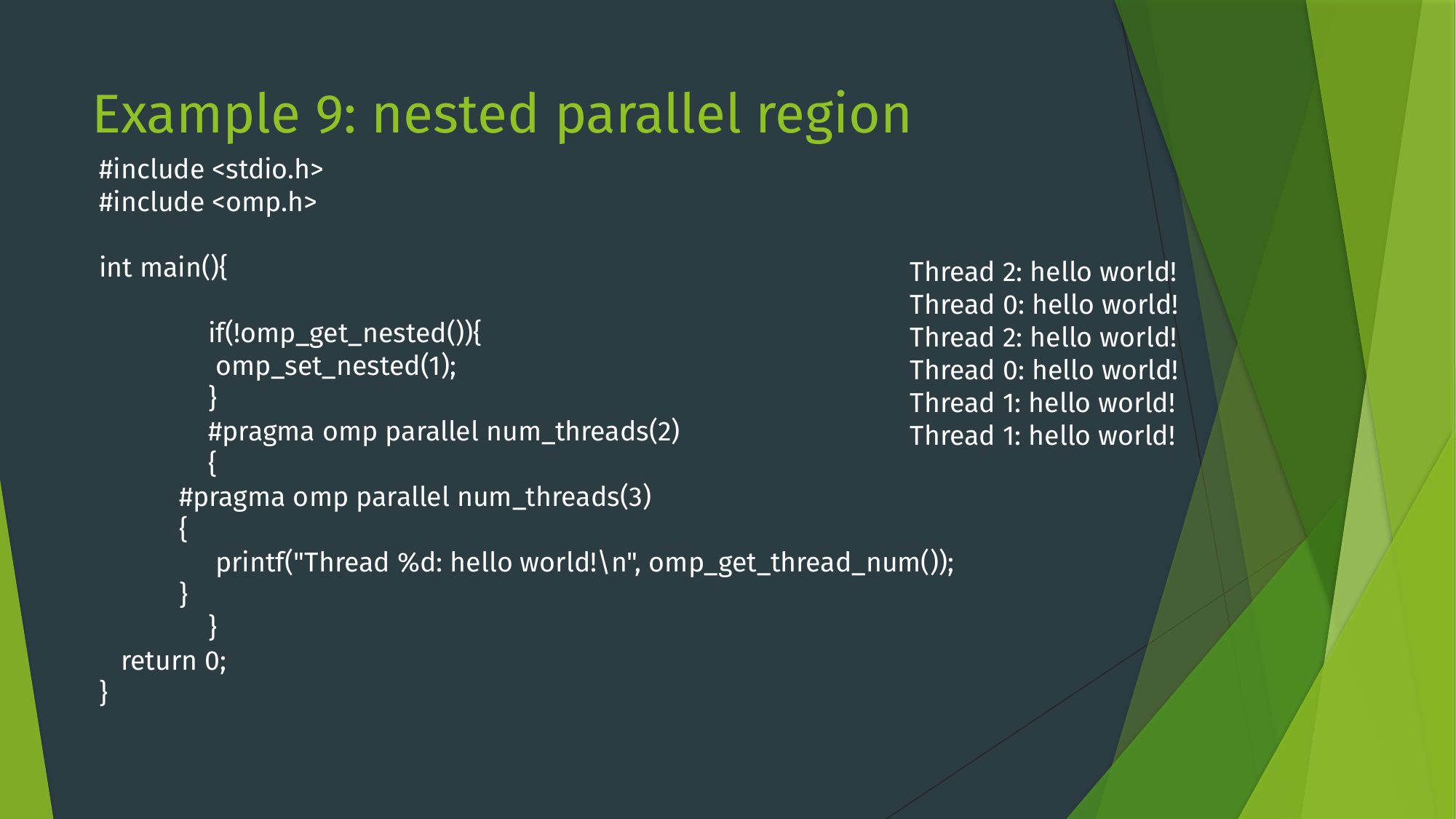

# Example 9: nested parallel region
#include <stdio.h>
#include <omp.h>

int main(){

	if(!omp_get_nested()){
                omp_set_nested(1);
	}
	#pragma omp parallel num_threads(2)
   	{
           #pragma omp parallel num_threads(3)
           {
                printf("Thread %d: hello world!\n", omp_get_thread_num());
           }
   	}
   return 0;
}
Thread 2: hello world!
Thread 0: hello world!
Thread 2: hello world!
Thread 0: hello world!
Thread 1: hello world!
Thread 1: hello world!